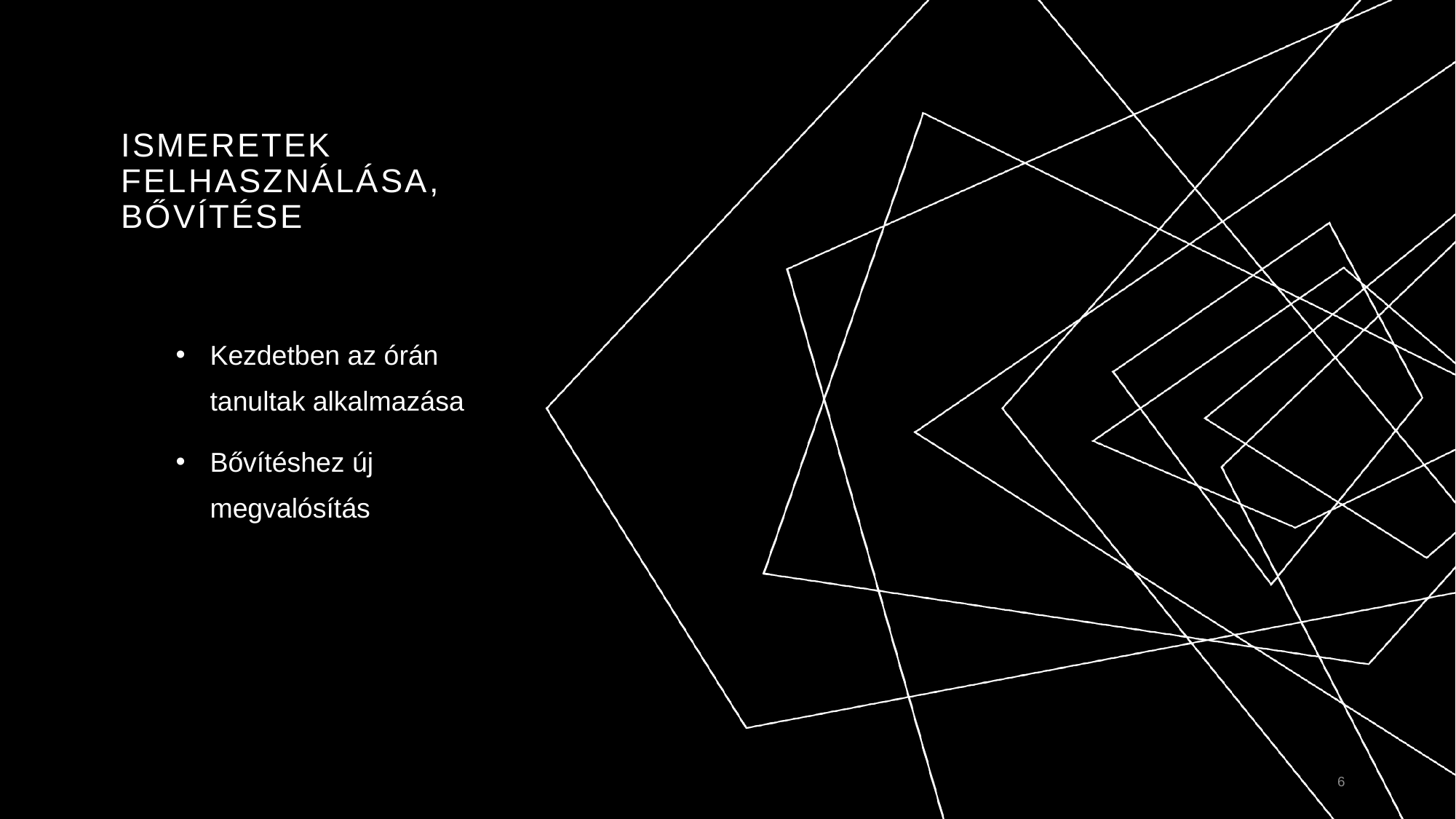

# Ismeretek felhasználása, bővítése
Kezdetben az órán tanultak alkalmazása
Bővítéshez új megvalósítás
6